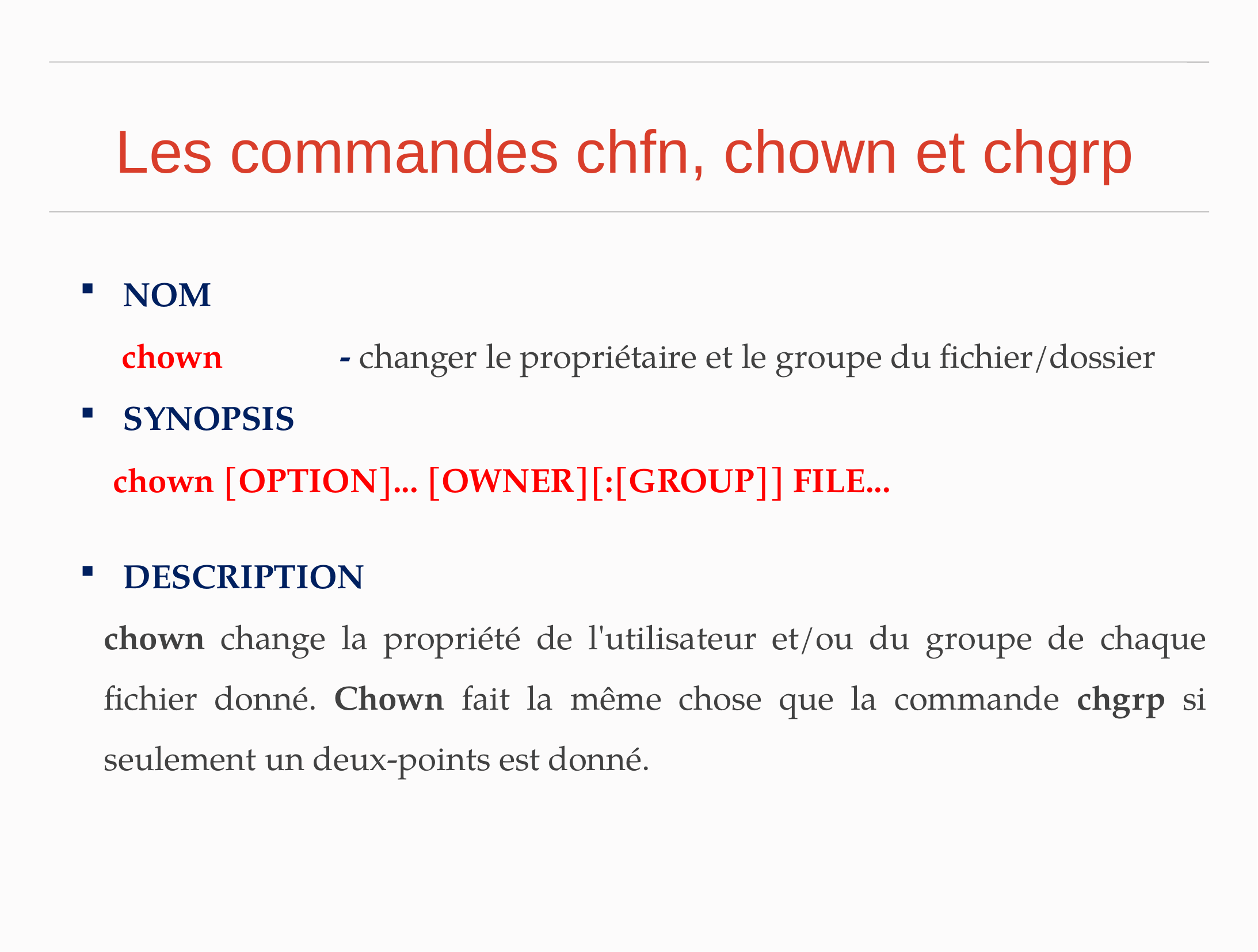

# Les commandes chfn, chown et chgrp
NOM
     chown              - changer le propriétaire et le groupe du fichier/dossier
SYNOPSIS
    chown [OPTION]... [OWNER][:[GROUP]] FILE...
DESCRIPTION
chown change la propriété de l'utilisateur et/ou du groupe de chaque fichier donné. Chown fait la même chose que la commande chgrp si seulement un deux-points est donné.